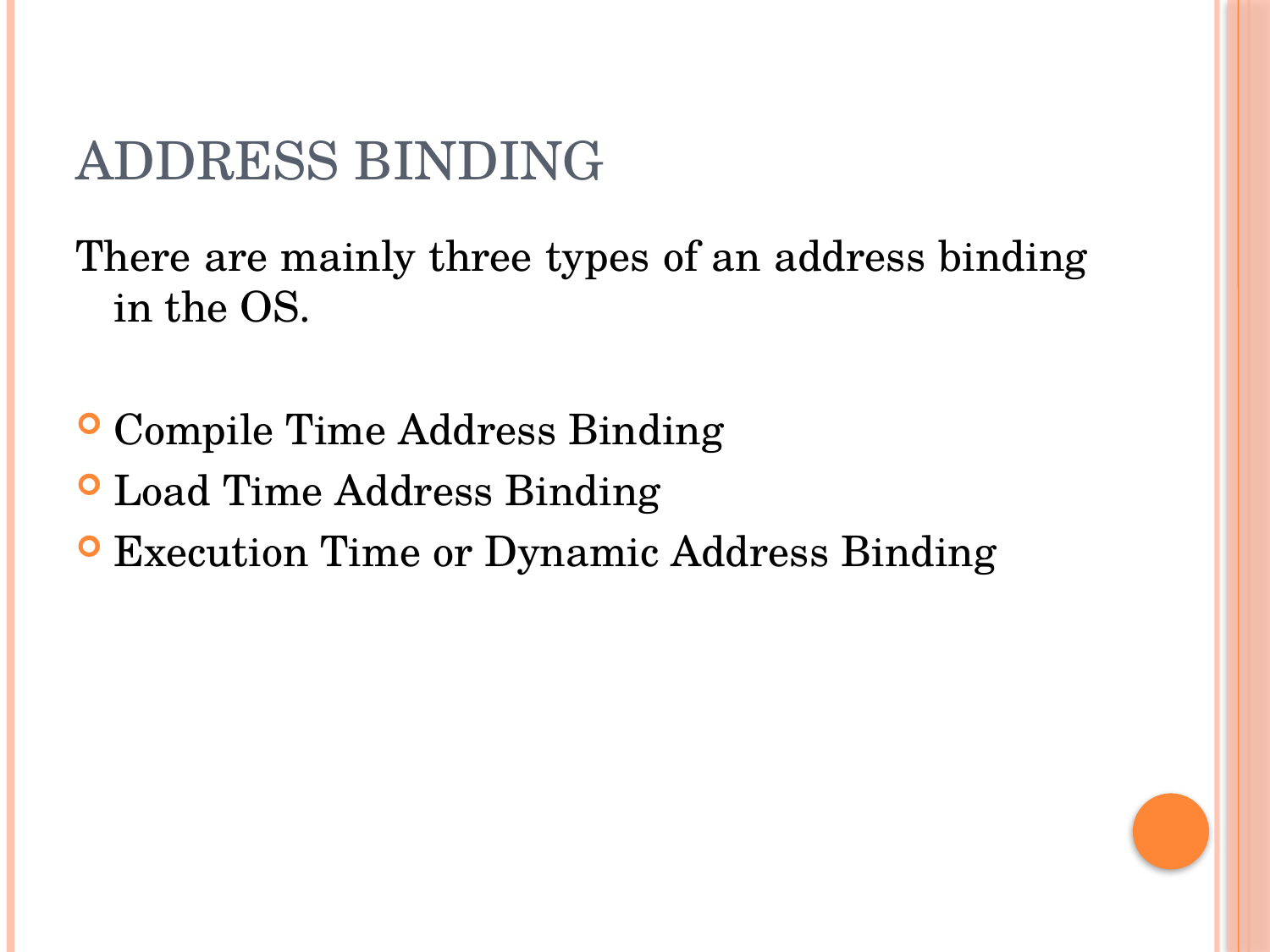

# ADDRESS BINDING
There are mainly three types of an address binding in the OS.

Compile Time Address Binding
Load Time Address Binding
Execution Time or Dynamic Address Binding